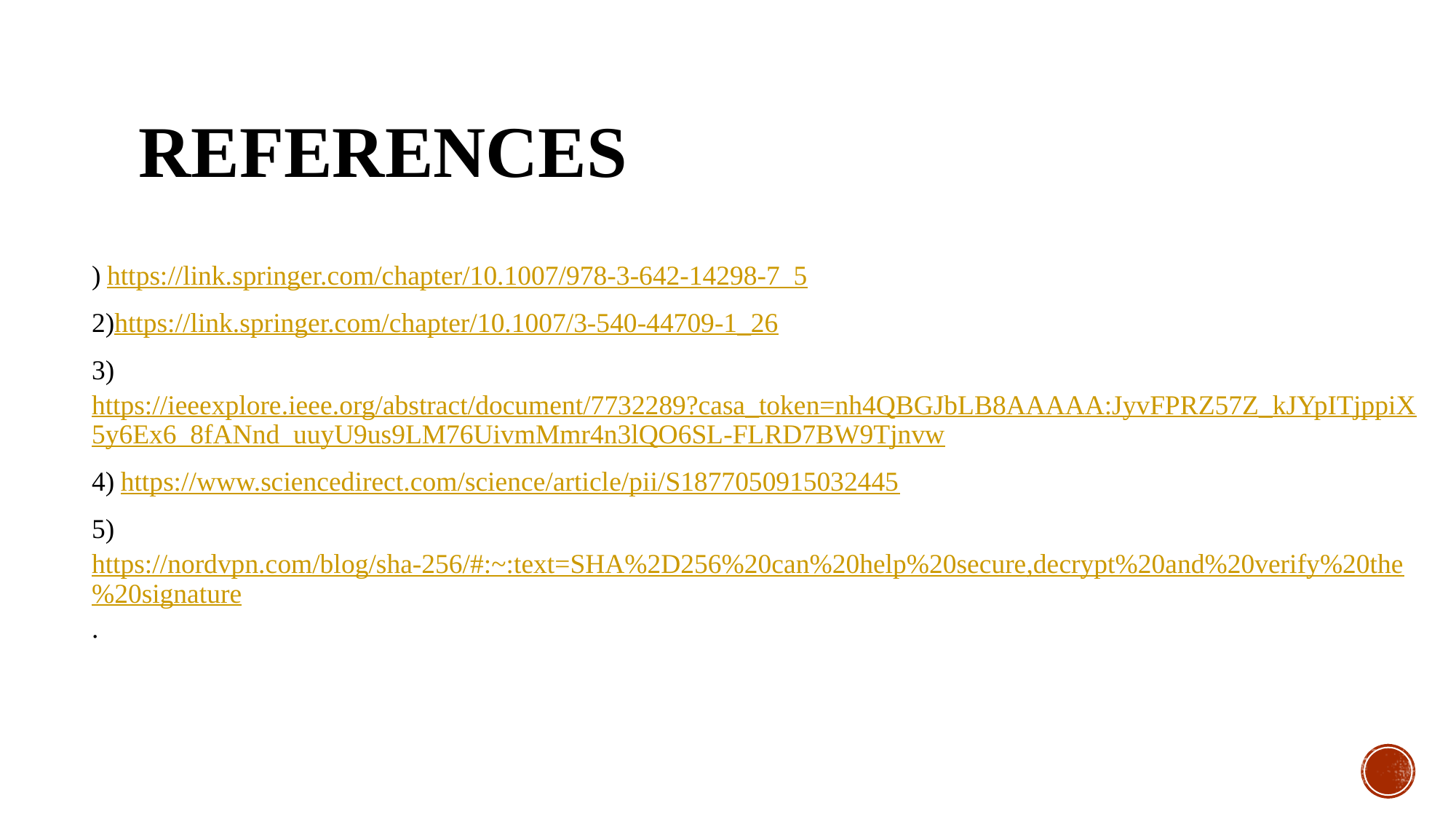

# REFERENCES
) https://link.springer.com/chapter/10.1007/978-3-642-14298-7_5
2)https://link.springer.com/chapter/10.1007/3-540-44709-1_26
3)https://ieeexplore.ieee.org/abstract/document/7732289?casa_token=nh4QBGJbLB8AAAAA:JyvFPRZ57Z_kJYpITjppiX5y6Ex6_8fANnd_uuyU9us9LM76UivmMmr4n3lQO6SL-FLRD7BW9Tjnvw
4) https://www.sciencedirect.com/science/article/pii/S1877050915032445
5) https://nordvpn.com/blog/sha-256/#:~:text=SHA%2D256%20can%20help%20secure,decrypt%20and%20verify%20the%20signature.